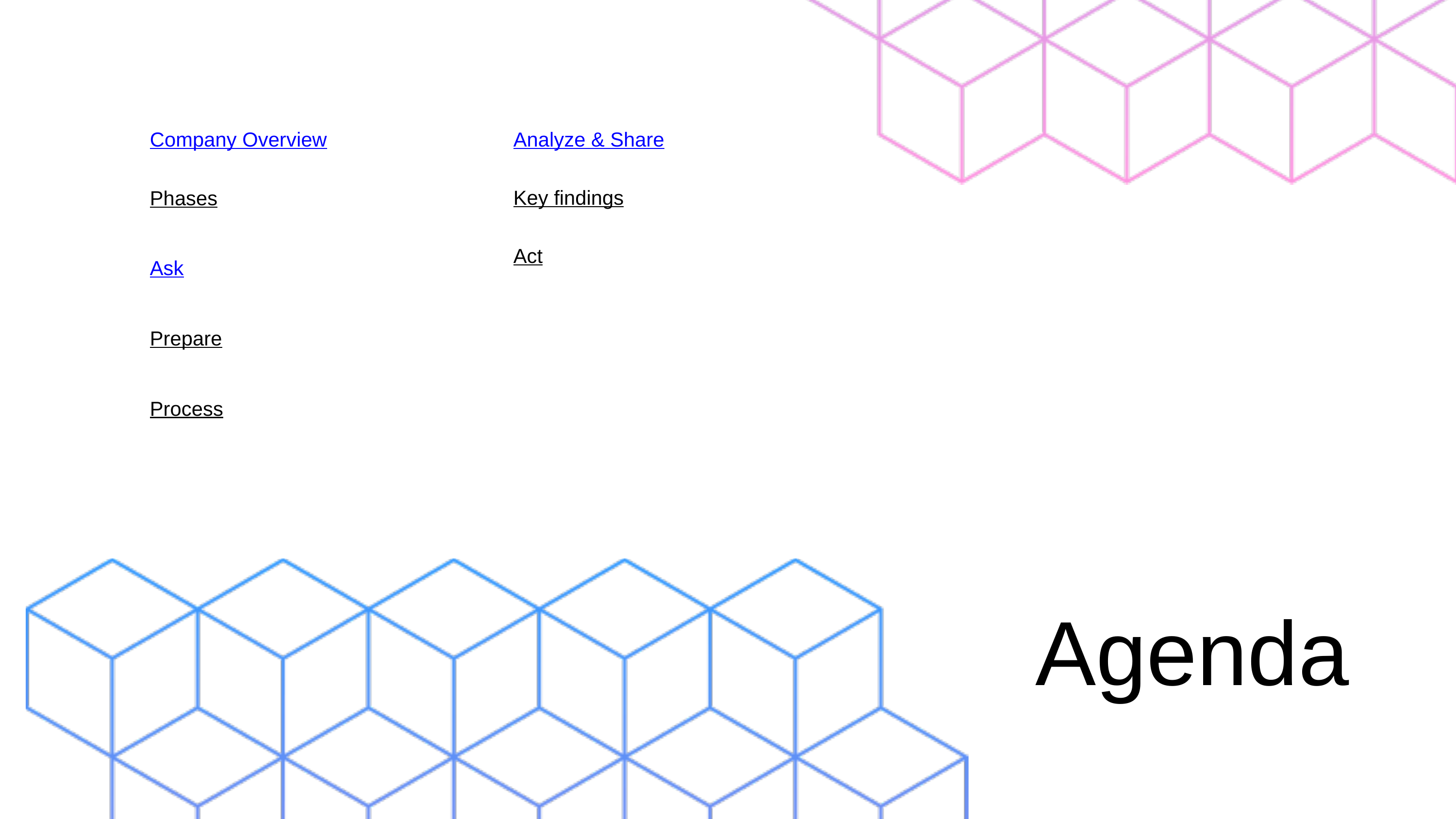

Company Overview
Analyze & Share

Key findings
Phases
Act
Ask
Prepare
Process

Agenda